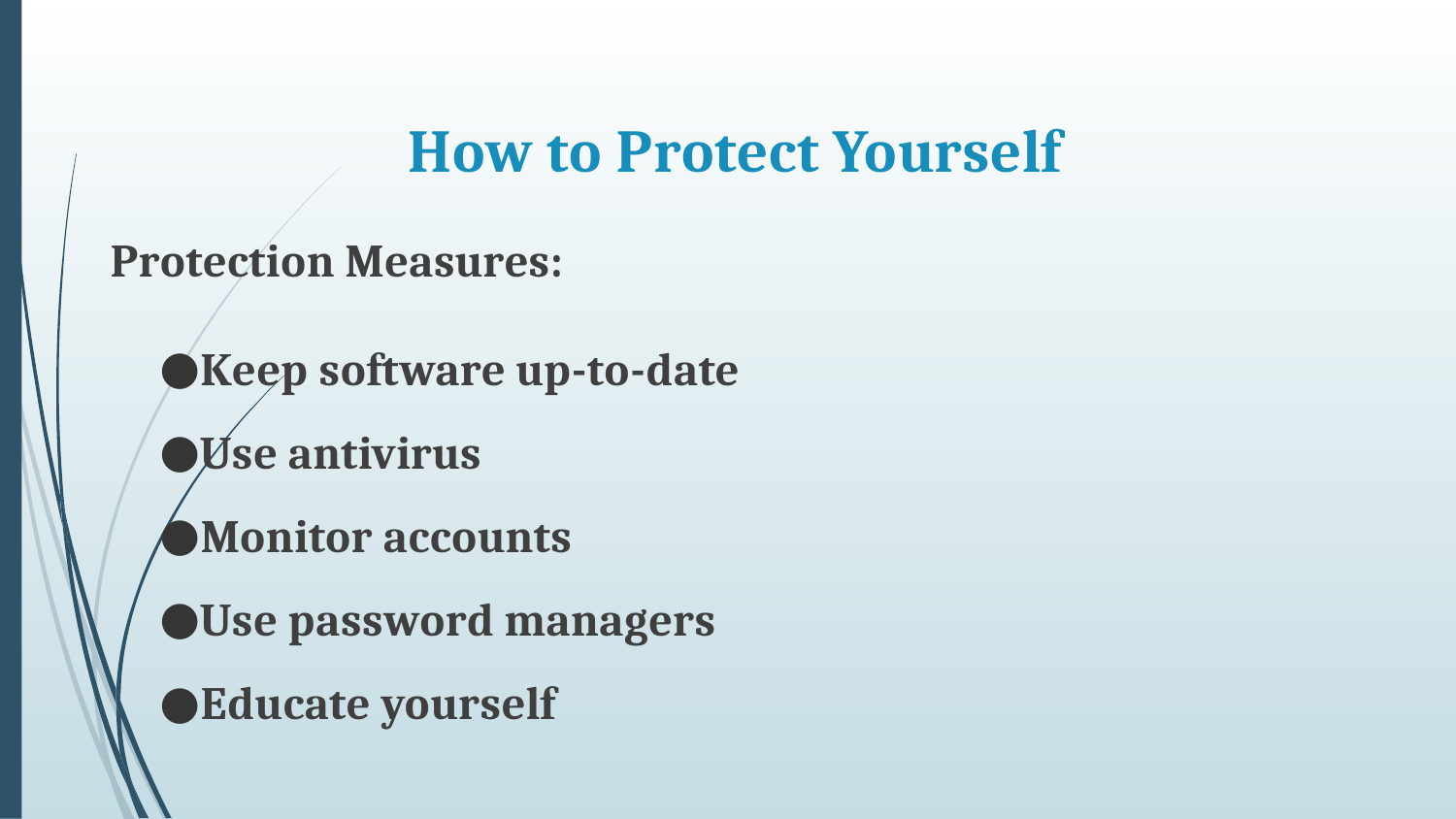

# How to Protect Yourself
Protection Measures:
Keep software up-to-date
Use antivirus
Monitor accounts
Use password managers
Educate yourself